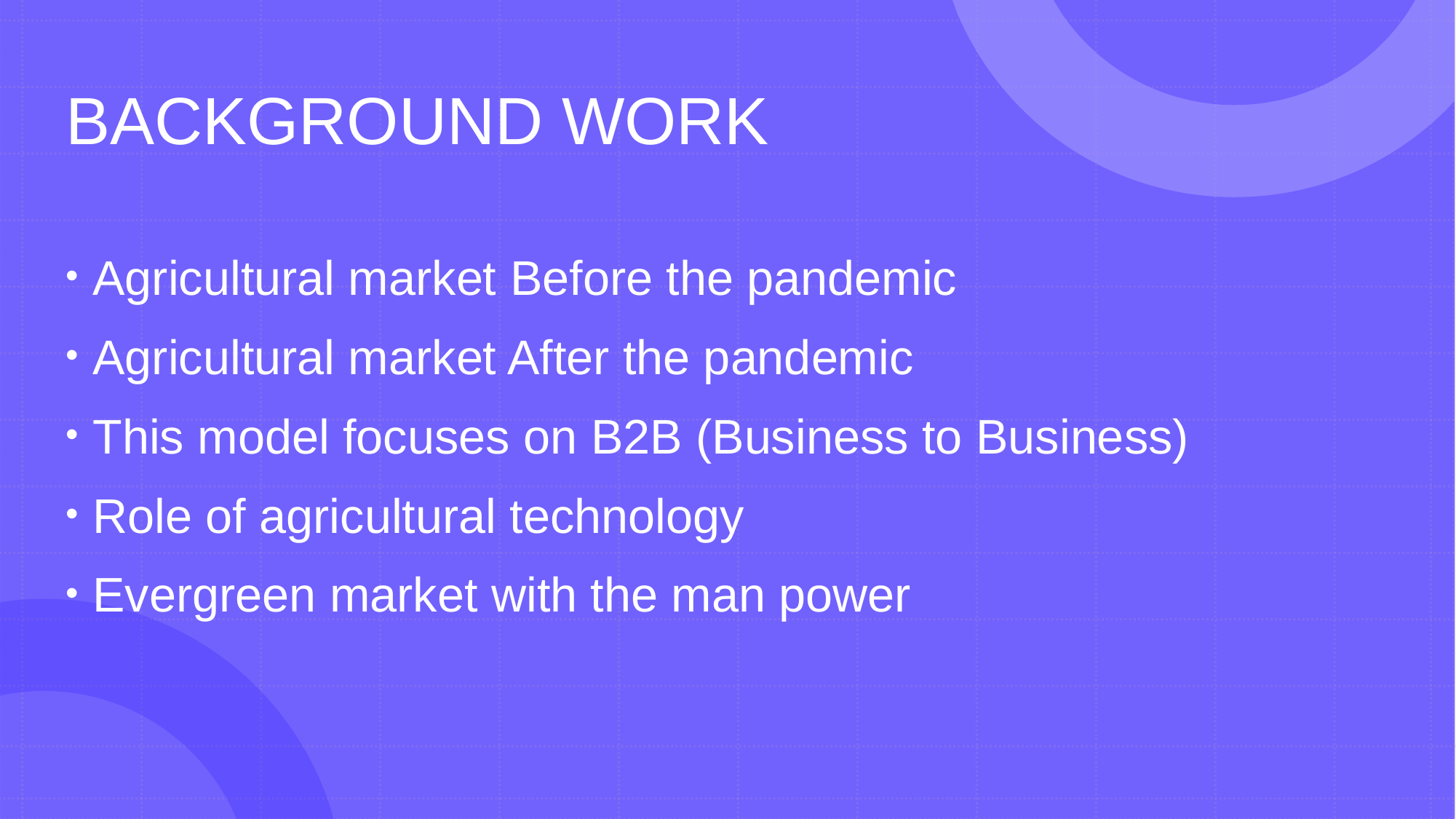

# BACKGROUND WORK
Agricultural market Before the pandemic
Agricultural market After the pandemic
This model focuses on B2B (Business to Business)
Role of agricultural technology
Evergreen market with the man power